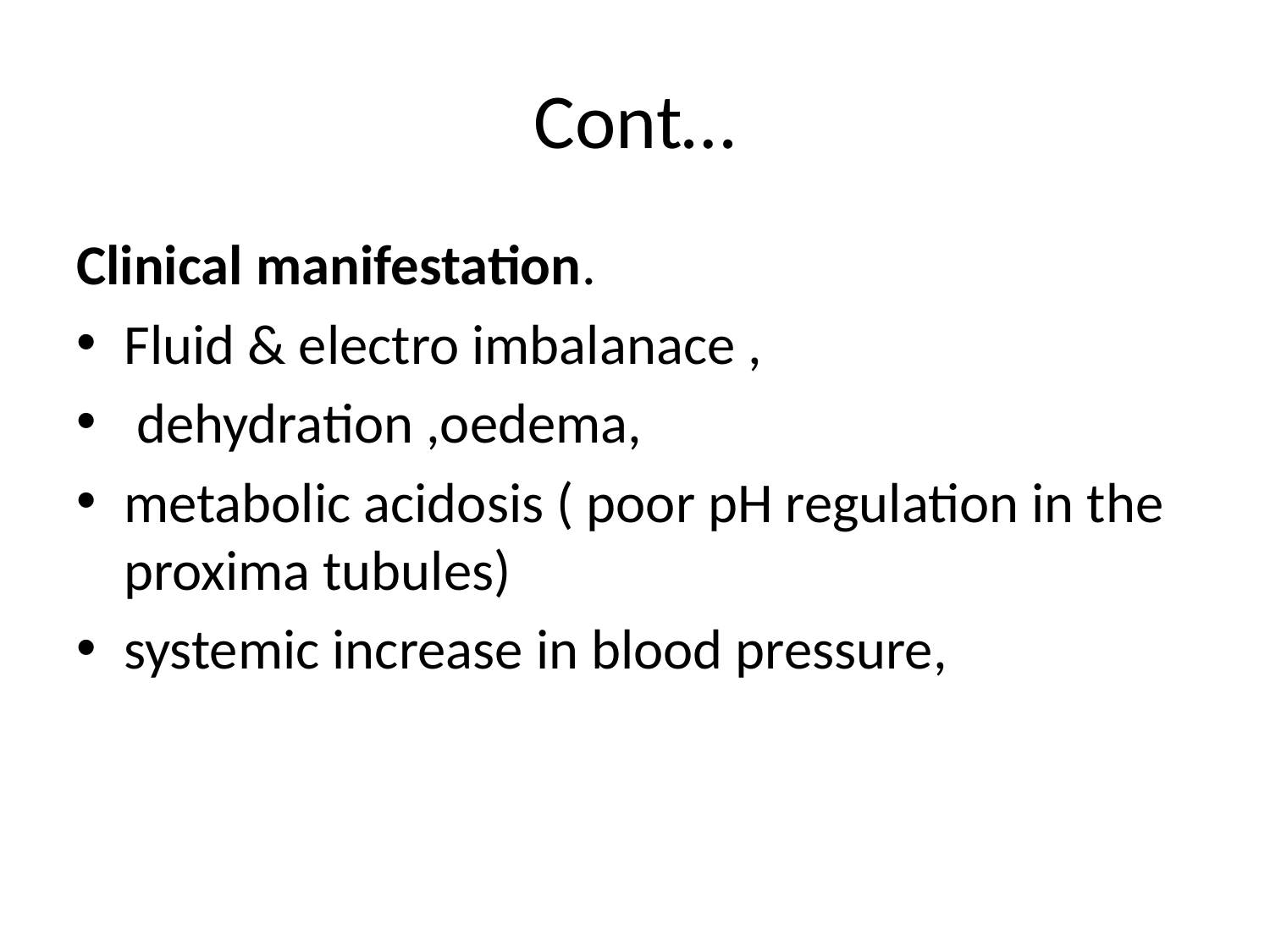

# Cont…
Clinical manifestation.
Fluid & electro imbalanace ,
 dehydration ,oedema,
metabolic acidosis ( poor pH regulation in the proxima tubules)
systemic increase in blood pressure,